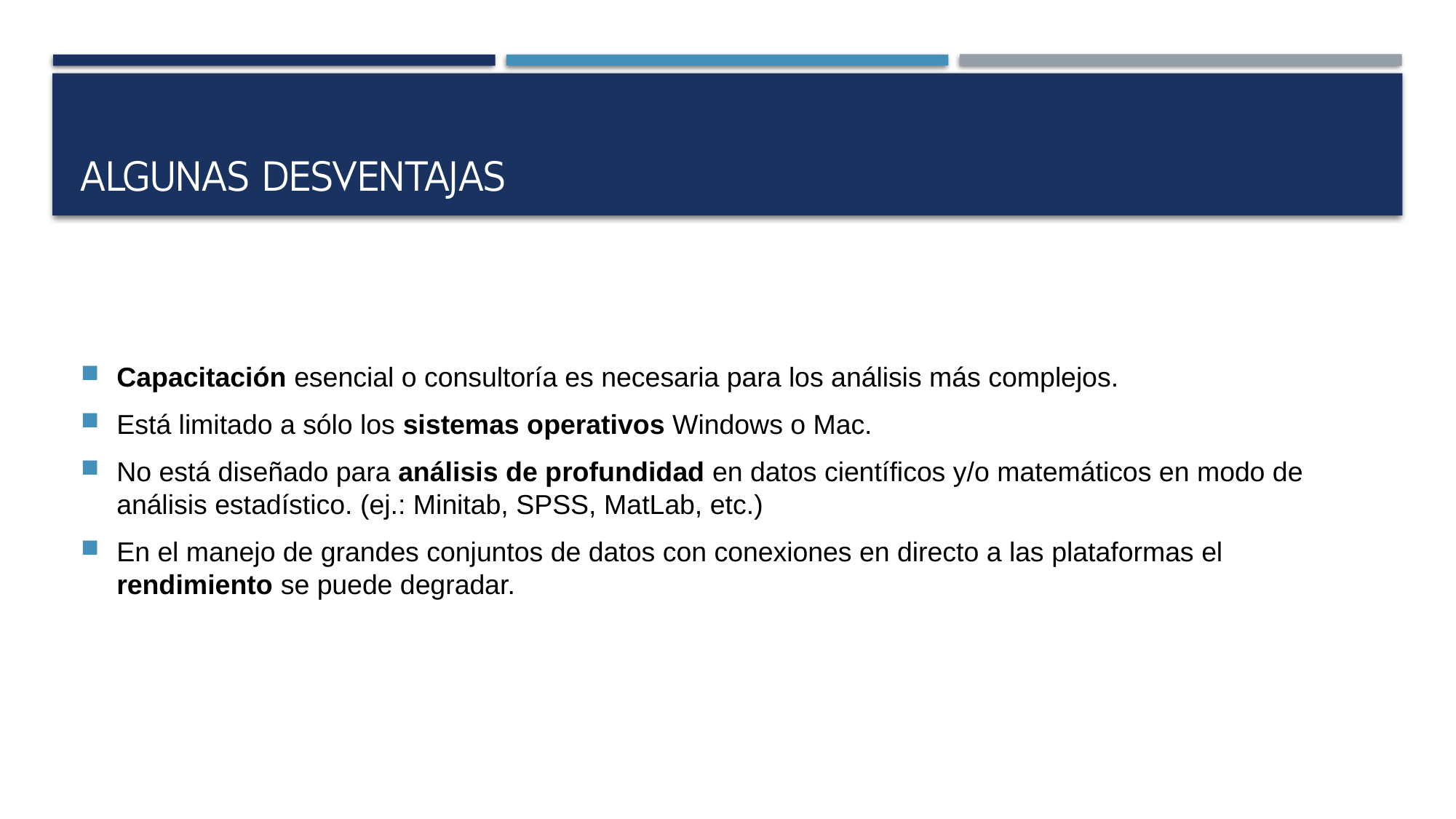

# Algunas desventajas
Capacitación esencial o consultoría es necesaria para los análisis más complejos.
Está limitado a sólo los sistemas operativos Windows o Mac.
No está diseñado para análisis de profundidad en datos científicos y/o matemáticos en modo de análisis estadístico. (ej.: Minitab, SPSS, MatLab, etc.)
En el manejo de grandes conjuntos de datos con conexiones en directo a las plataformas el rendimiento se puede degradar.